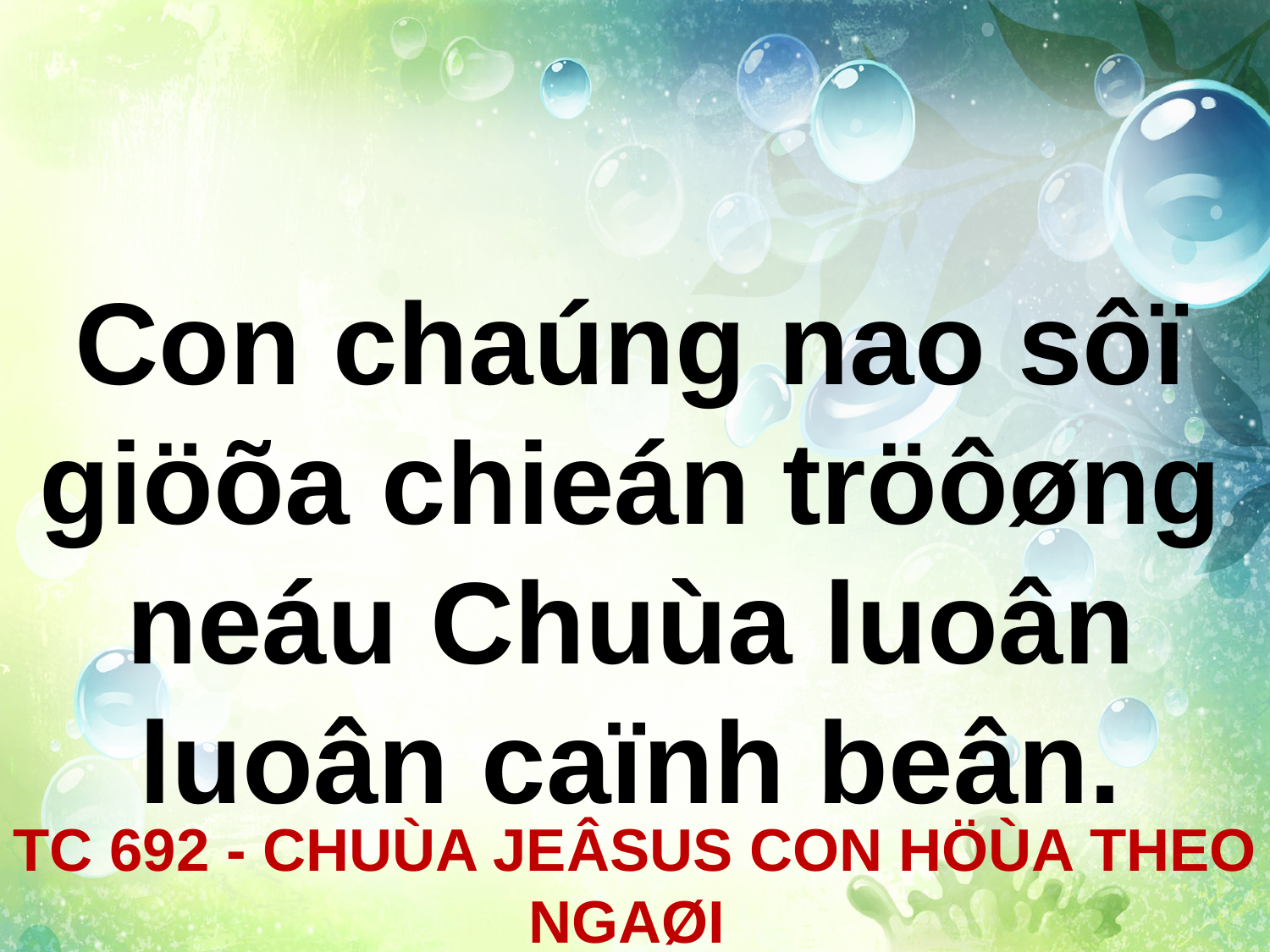

Con chaúng nao sôï giöõa chieán tröôøng neáu Chuùa luoân luoân caïnh beân.
TC 692 - CHUÙA JEÂSUS CON HÖÙA THEO NGAØI